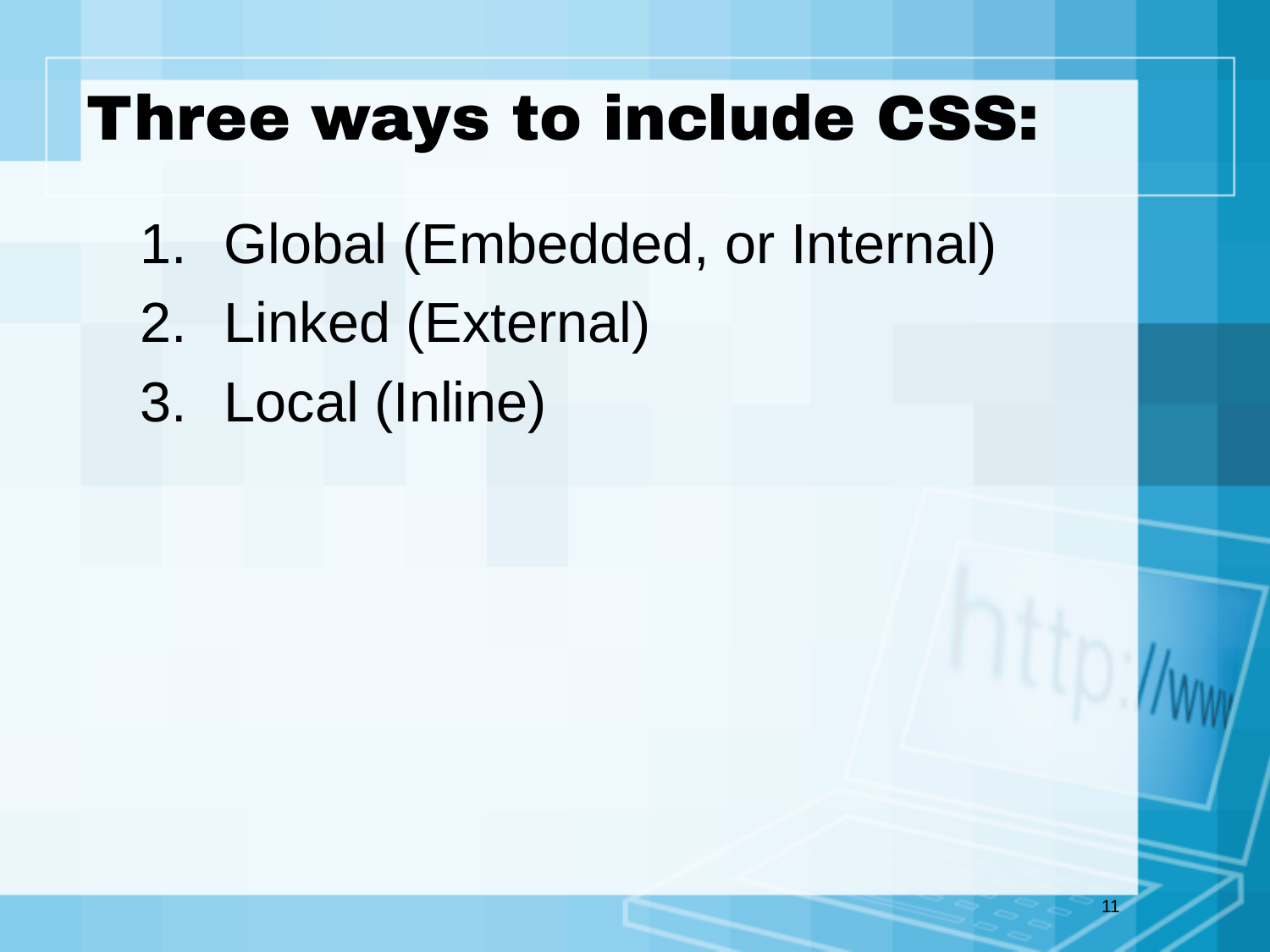

# Three ways to include CSS:
Global (Embedded, or Internal)
Linked (External)
Local (Inline)

11